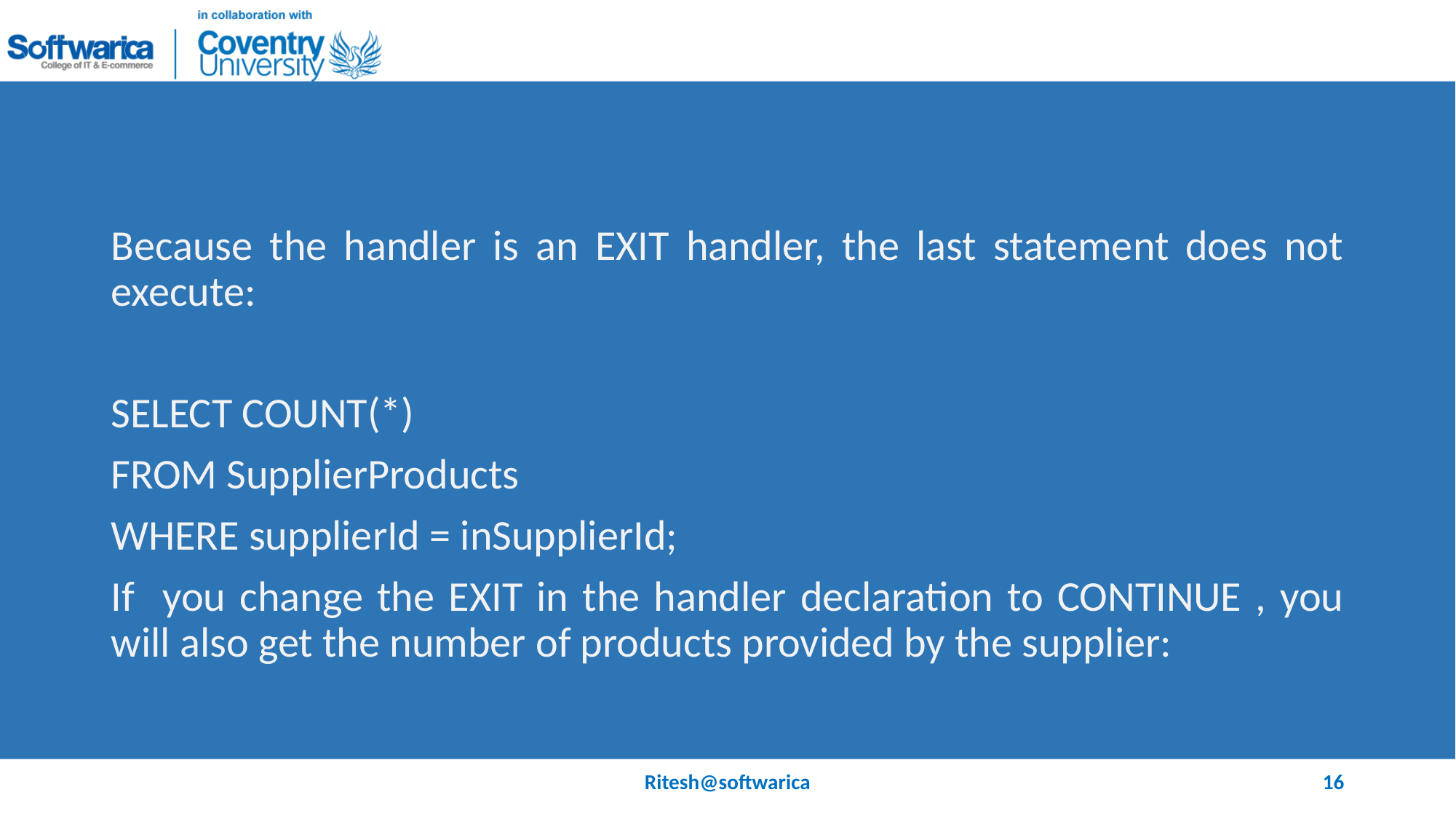

#
Because the handler is an EXIT handler, the last statement does not execute:

SELECT COUNT(*)
FROM SupplierProducts
WHERE supplierId = inSupplierId;
If  you change the EXIT in the handler declaration to CONTINUE , you will also get the number of products provided by the supplier:
Ritesh@softwarica
16